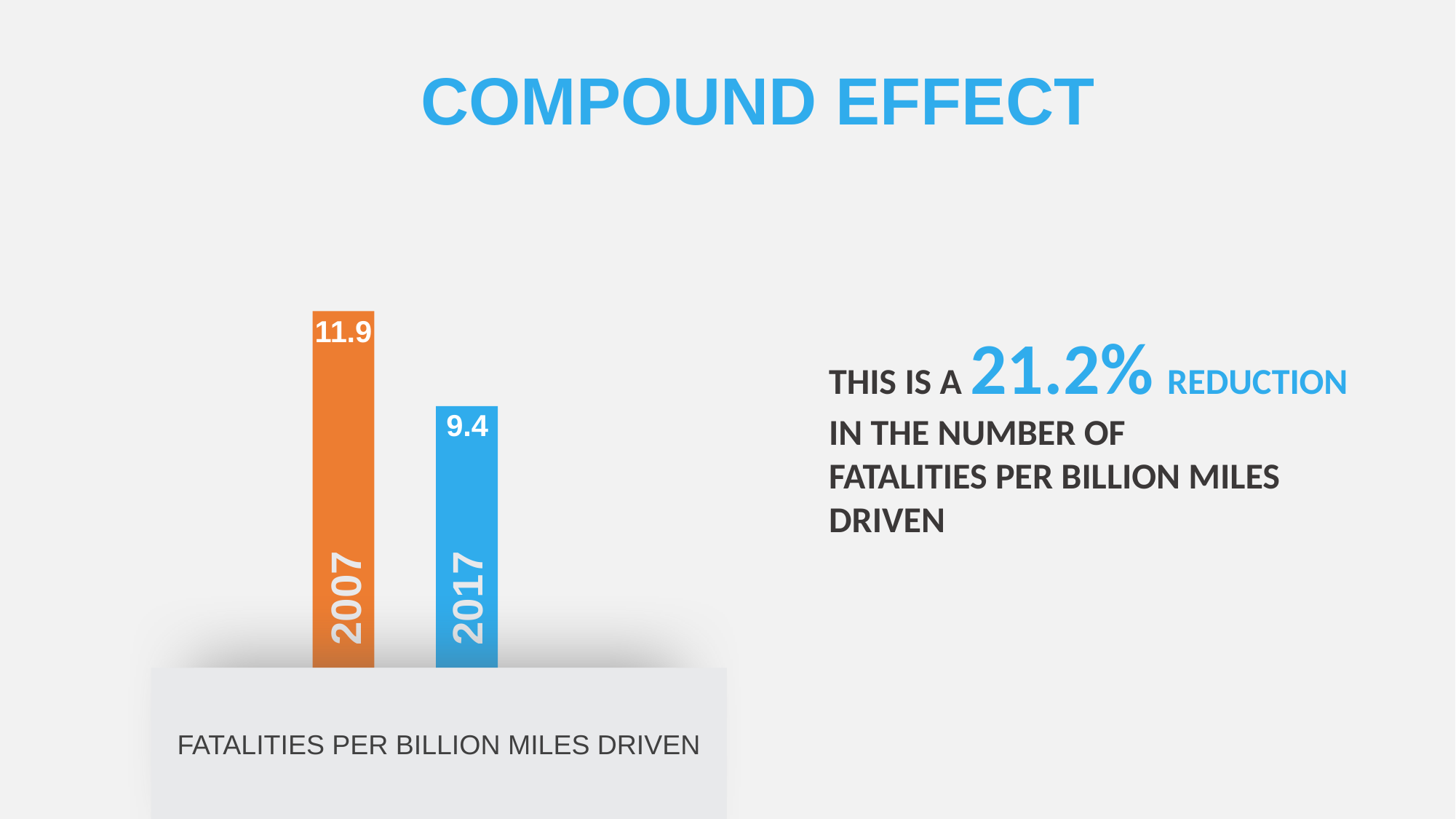

COMPOUND EFFECT

11.9

THIS IS A 21.2% REDUCTION IN THE NUMBER OF
FATALITIES PER BILLION MILES DRIVEN
9.4

2007
2017
FATALITIES PER BILLION MILES DRIVEN